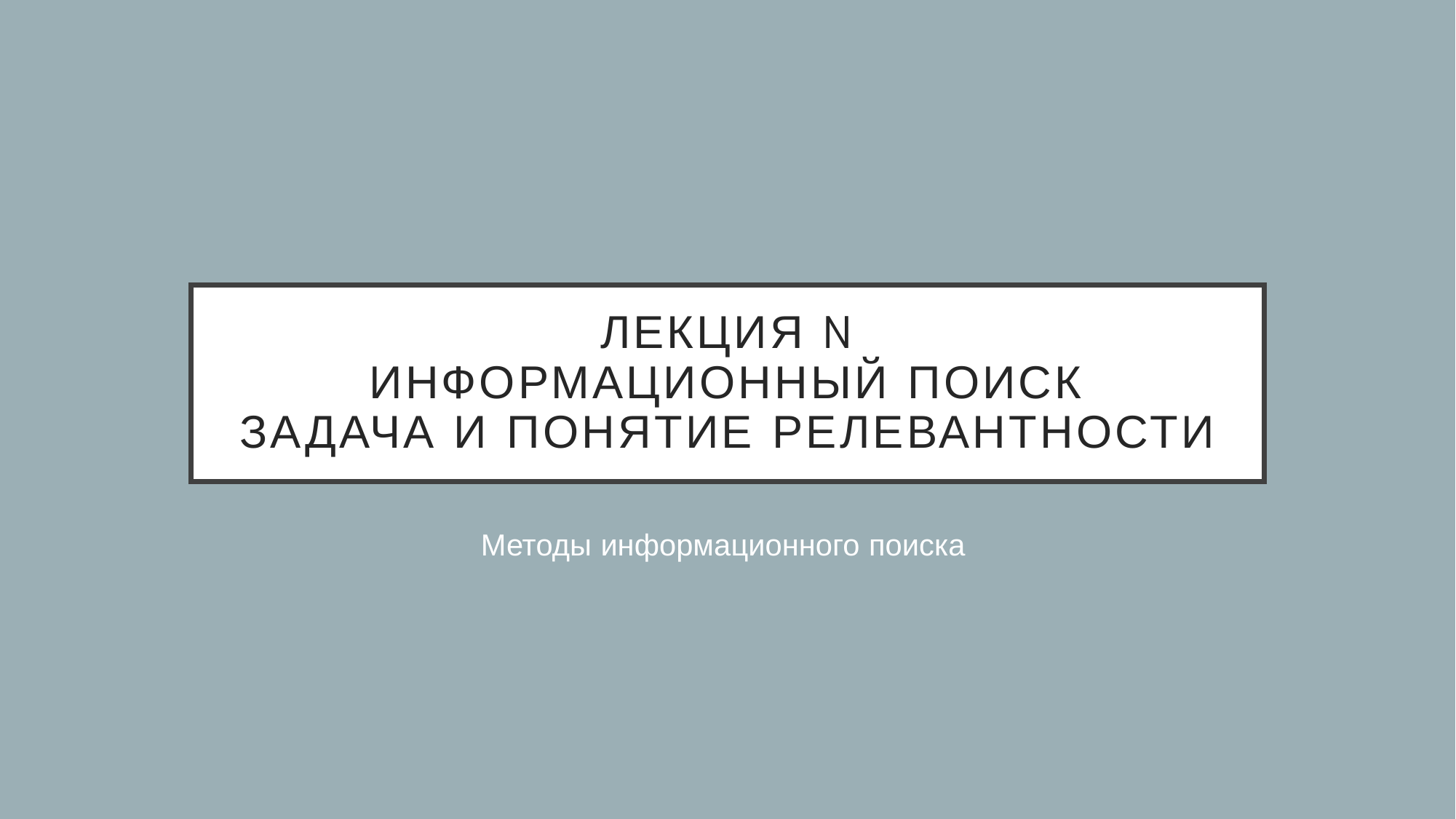

# Лекция N Информационный поиск Задача и понятие релевантности
Методы информационного поиска